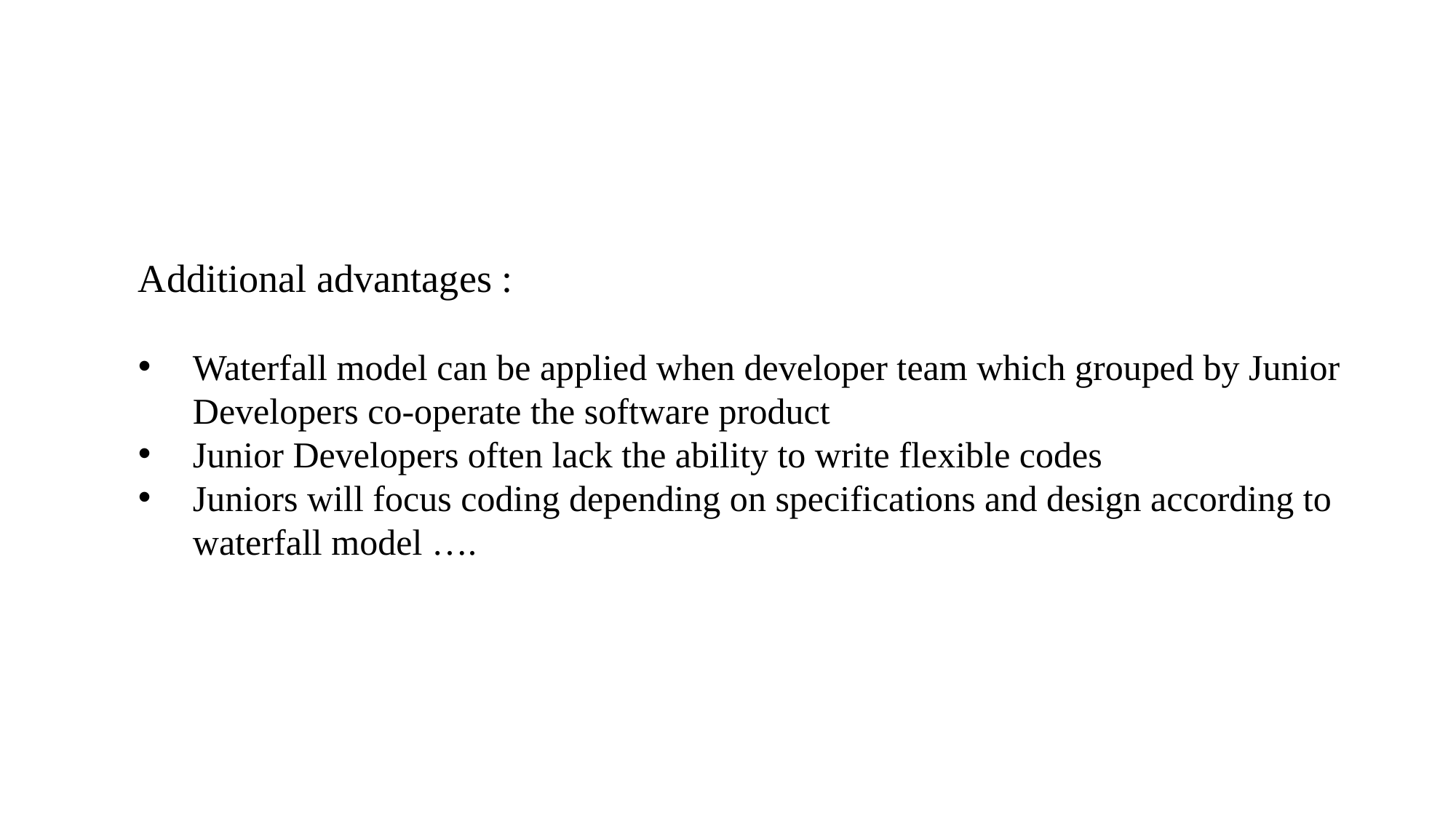

Additional advantages :

Waterfall model can be applied when developer team which grouped by Junior Developers co-operate the software product
Junior Developers often lack the ability to write flexible codes
Juniors will focus coding depending on specifications and design according to waterfall model ….